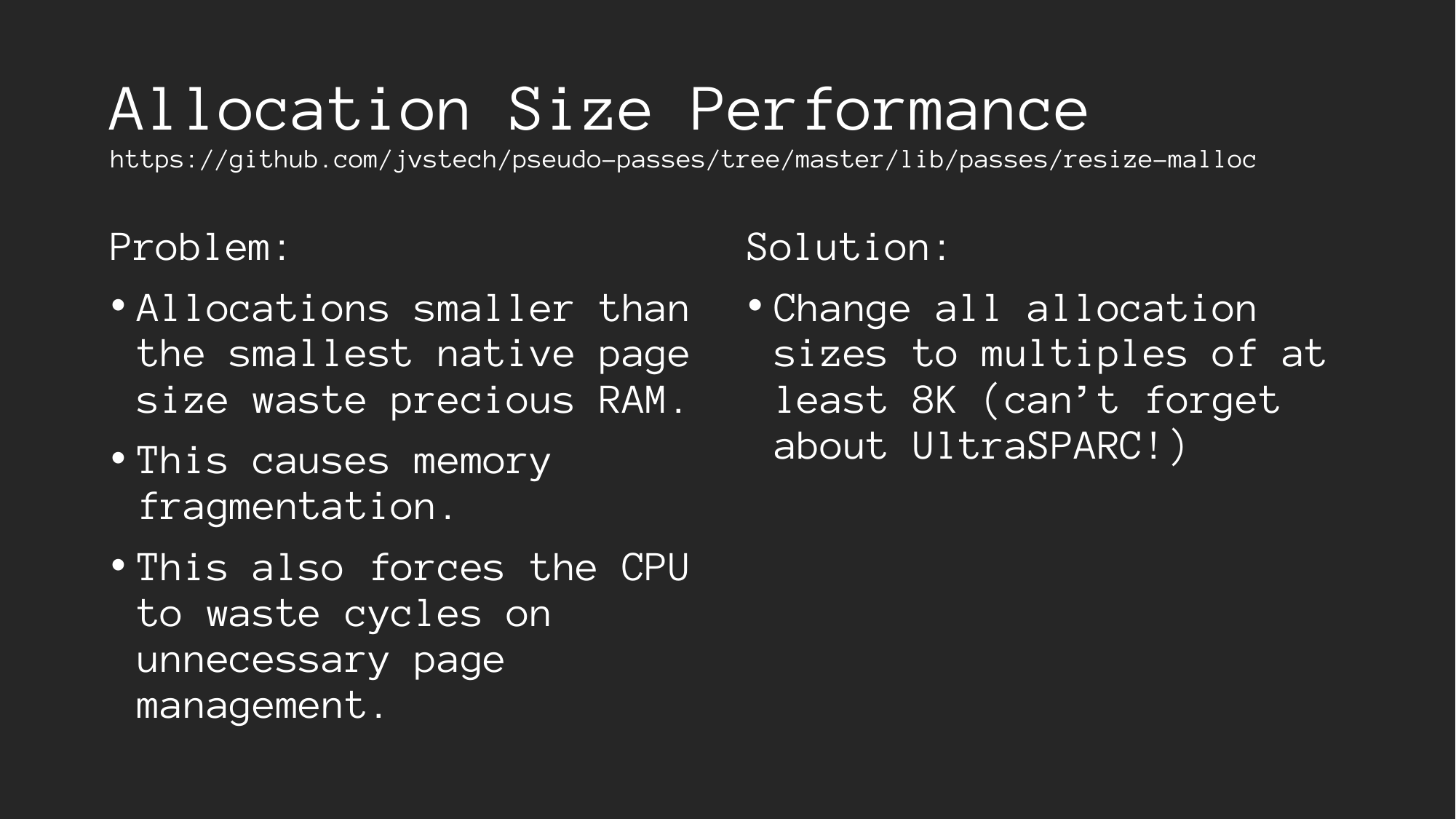

# Allocation Size Performance https://github.com/jvstech/pseudo-passes/tree/master/lib/passes/resize-malloc
Problem:
Allocations smaller than the smallest native page size waste precious RAM.
This causes memory fragmentation.
This also forces the CPU to waste cycles on unnecessary page management.
Solution:
Change all allocation sizes to multiples of at least 8K (can’t forget about UltraSPARC!)